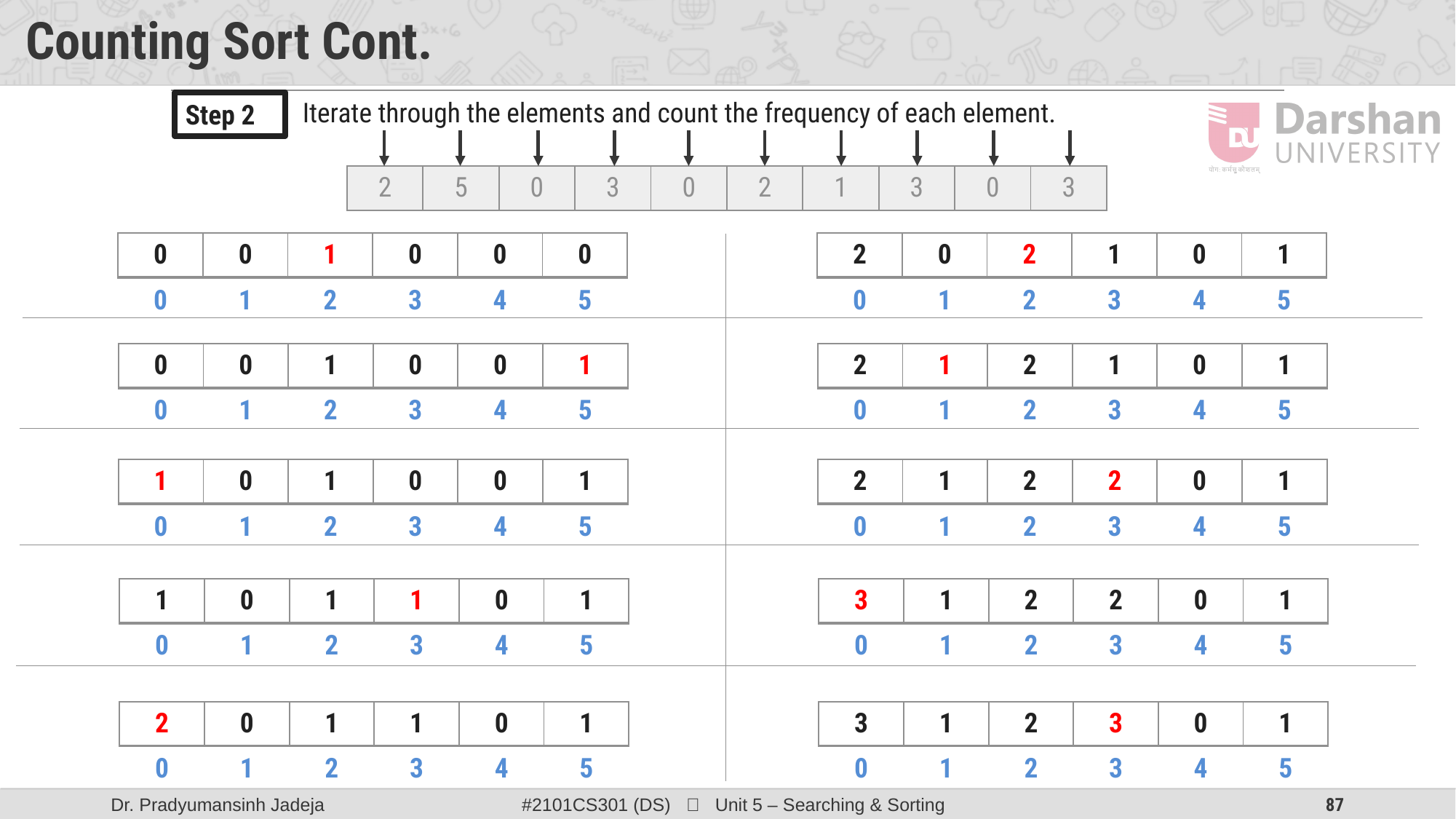

# Counting Sort Cont.
Iterate through the elements and count the frequency of each element.
Step 2
| 2 | 5 | 0 | 3 | 0 | 2 | 1 | 3 | 0 | 3 |
| --- | --- | --- | --- | --- | --- | --- | --- | --- | --- |
| 0 | 0 | 1 | 0 | 0 | 0 |
| --- | --- | --- | --- | --- | --- |
| 2 | 0 | 2 | 1 | 0 | 1 |
| --- | --- | --- | --- | --- | --- |
| 0 | 1 | 2 | 3 | 4 | 5 |
| --- | --- | --- | --- | --- | --- |
| 0 | 1 | 2 | 3 | 4 | 5 |
| --- | --- | --- | --- | --- | --- |
| 0 | 0 | 1 | 0 | 0 | 1 |
| --- | --- | --- | --- | --- | --- |
| 2 | 1 | 2 | 1 | 0 | 1 |
| --- | --- | --- | --- | --- | --- |
| 0 | 1 | 2 | 3 | 4 | 5 |
| --- | --- | --- | --- | --- | --- |
| 0 | 1 | 2 | 3 | 4 | 5 |
| --- | --- | --- | --- | --- | --- |
| 1 | 0 | 1 | 0 | 0 | 1 |
| --- | --- | --- | --- | --- | --- |
| 2 | 1 | 2 | 2 | 0 | 1 |
| --- | --- | --- | --- | --- | --- |
| 0 | 1 | 2 | 3 | 4 | 5 |
| --- | --- | --- | --- | --- | --- |
| 0 | 1 | 2 | 3 | 4 | 5 |
| --- | --- | --- | --- | --- | --- |
| 1 | 0 | 1 | 1 | 0 | 1 |
| --- | --- | --- | --- | --- | --- |
| 3 | 1 | 2 | 2 | 0 | 1 |
| --- | --- | --- | --- | --- | --- |
| 0 | 1 | 2 | 3 | 4 | 5 |
| --- | --- | --- | --- | --- | --- |
| 0 | 1 | 2 | 3 | 4 | 5 |
| --- | --- | --- | --- | --- | --- |
| 2 | 0 | 1 | 1 | 0 | 1 |
| --- | --- | --- | --- | --- | --- |
| 3 | 1 | 2 | 3 | 0 | 1 |
| --- | --- | --- | --- | --- | --- |
| 0 | 1 | 2 | 3 | 4 | 5 |
| --- | --- | --- | --- | --- | --- |
| 0 | 1 | 2 | 3 | 4 | 5 |
| --- | --- | --- | --- | --- | --- |